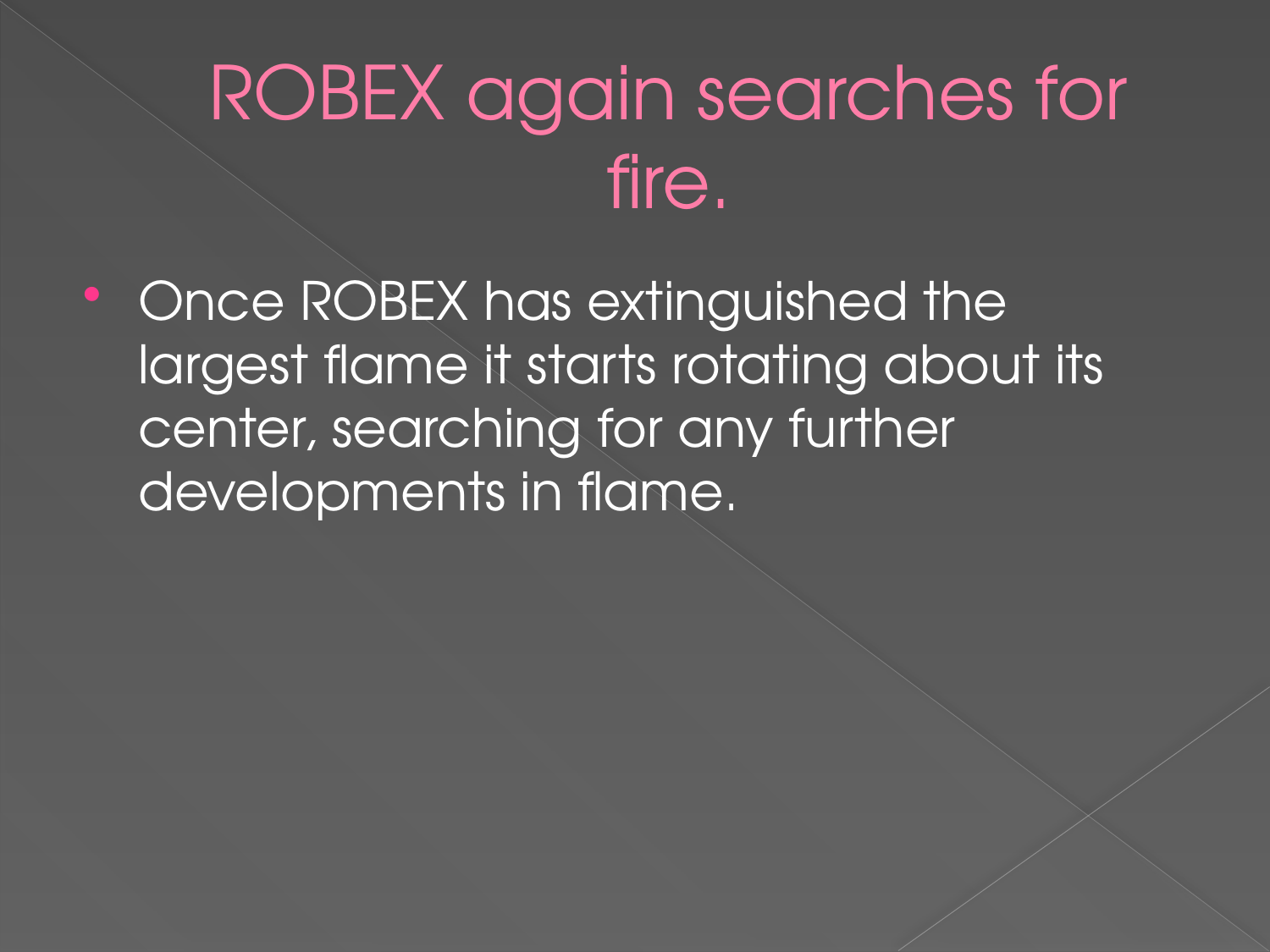

# ROBEX again searches for fire.
Once ROBEX has extinguished the largest flame it starts rotating about its center, searching for any further developments in flame.